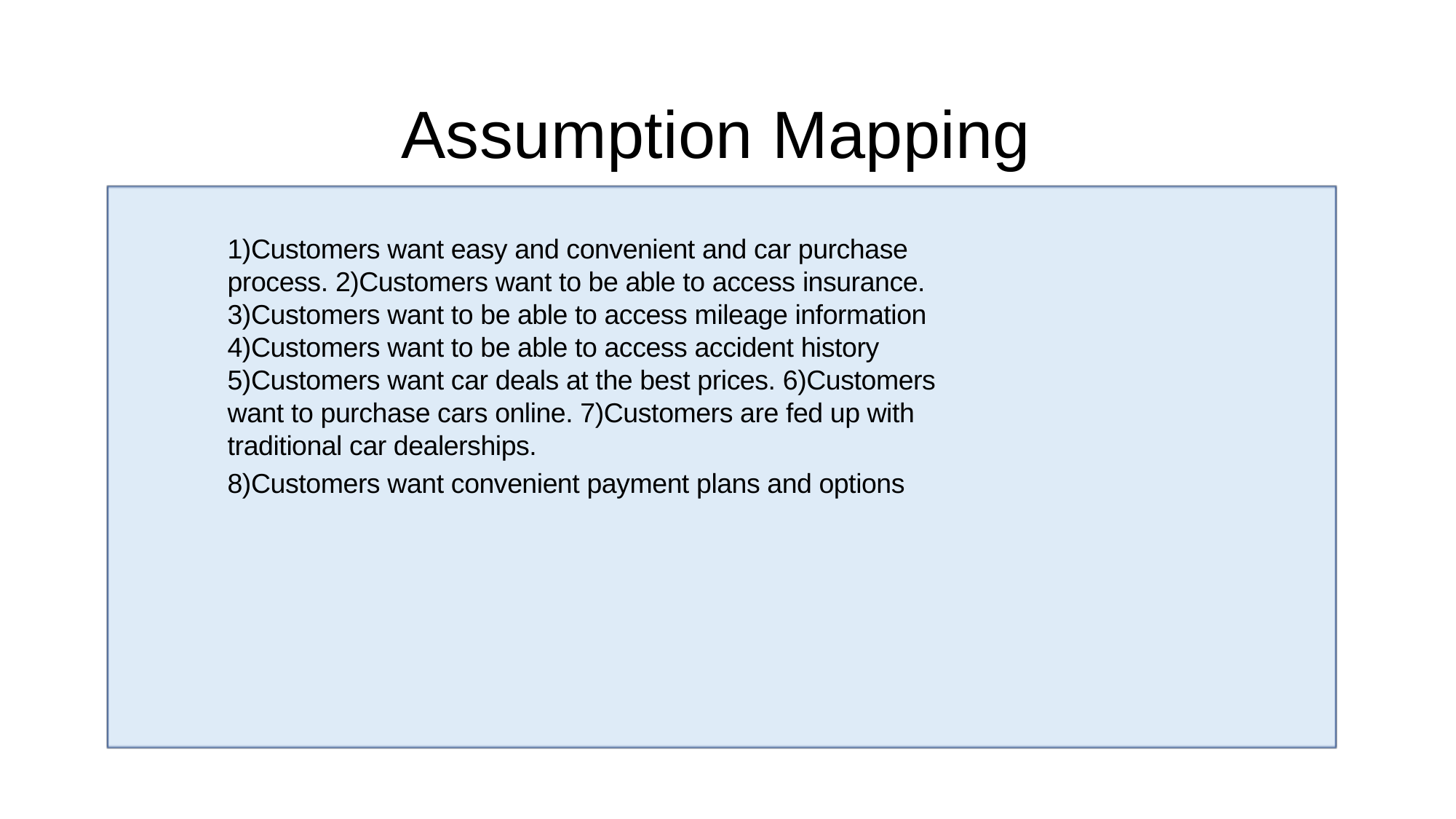

Assumption Mapping

1)Customers want easy and convenient and car purchase process. 2)Customers want to be able to access insurance. 3)Customers want to be able to access mileage information 4)Customers want to be able to access accident history 5)Customers want car deals at the best prices. 6)Customers want to purchase cars online. 7)Customers are fed up with traditional car dealerships.
8)Customers want convenient payment plans and options